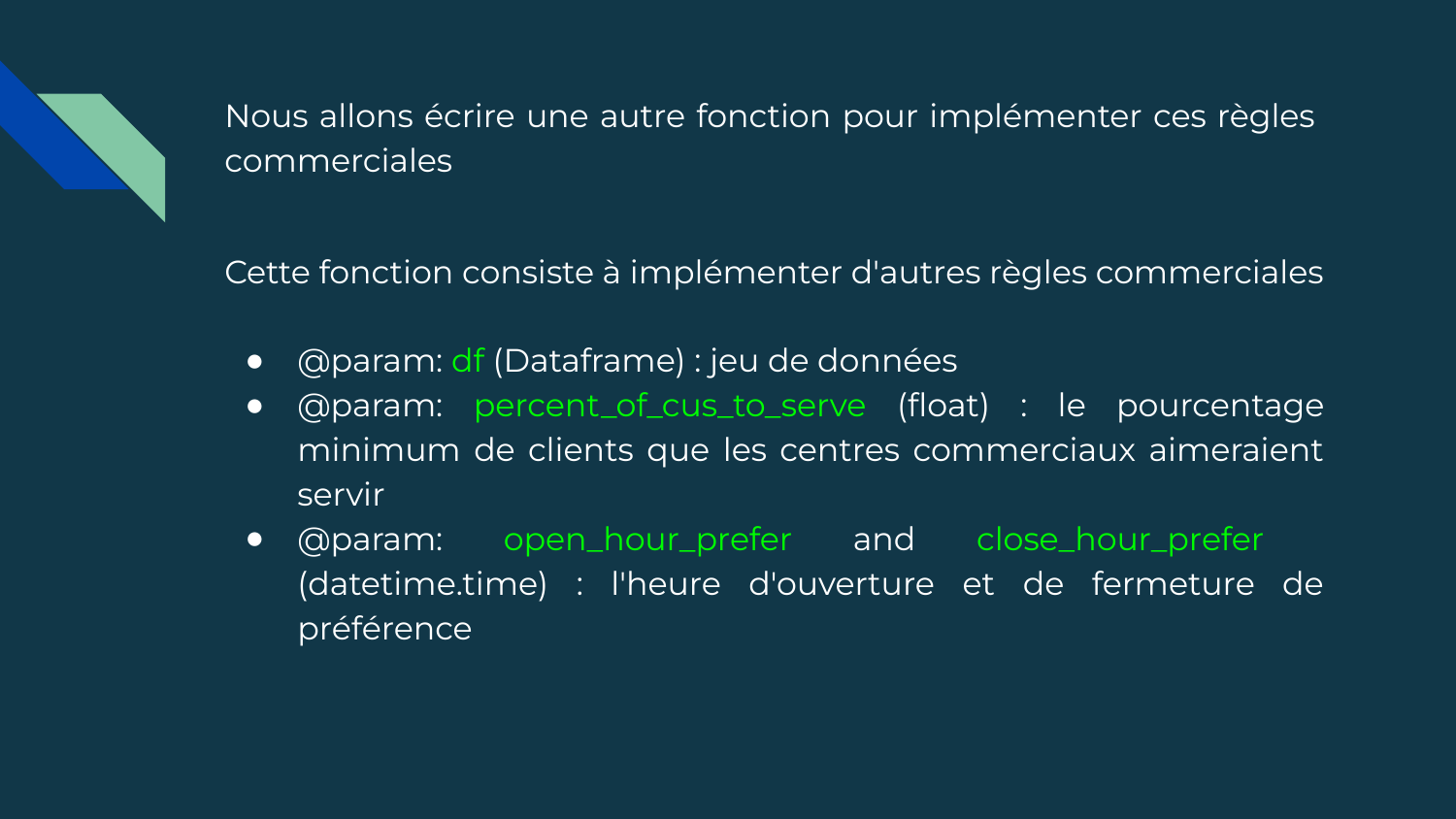

# Nous allons écrire une autre fonction pour implémenter ces règles commerciales

Cette fonction consiste à implémenter d'autres règles commerciales

@param: df (Dataframe) : jeu de données
@param: percent_of_cus_to_serve (float) : le pourcentage minimum de clients que les centres commerciaux aimeraient servir
@param: open_hour_prefer and close_hour_prefer  (datetime.time) : l'heure d'ouverture et de fermeture de préférence